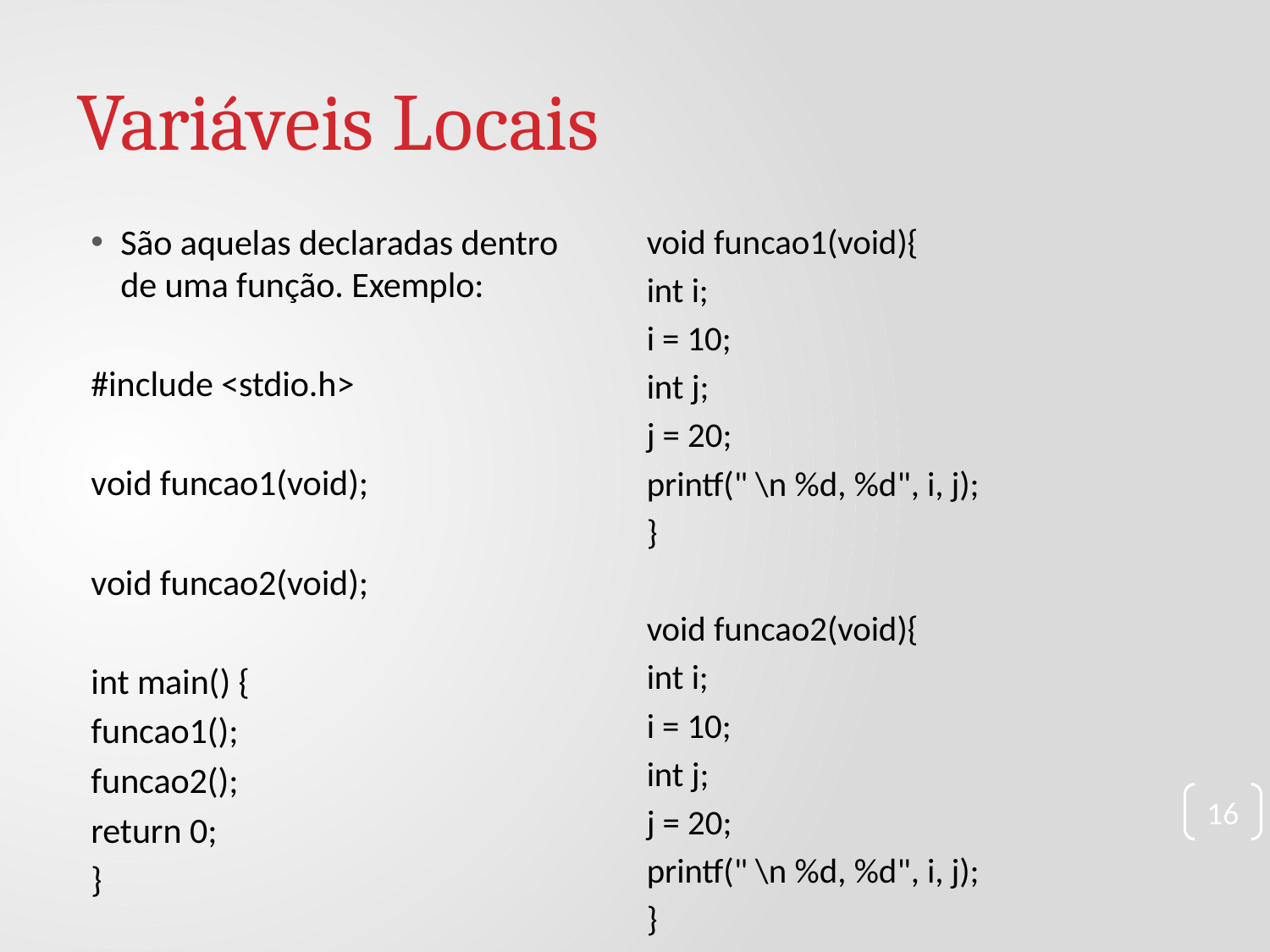

# Variáveis Locais
São aquelas declaradas dentro de uma função. Exemplo:

#include <stdio.h>

void funcao1(void);

void funcao2(void);

int main() {
	funcao1();
	funcao2();
	return 0;
}
void funcao1(void){
	int i;
	i = 10;
	int j;
	j = 20;
	printf(" \n %d, %d", i, j);
}

void funcao2(void){
	int i;
	i = 10;
	int j;
	j = 20;
	printf(" \n %d, %d", i, j);
}
16